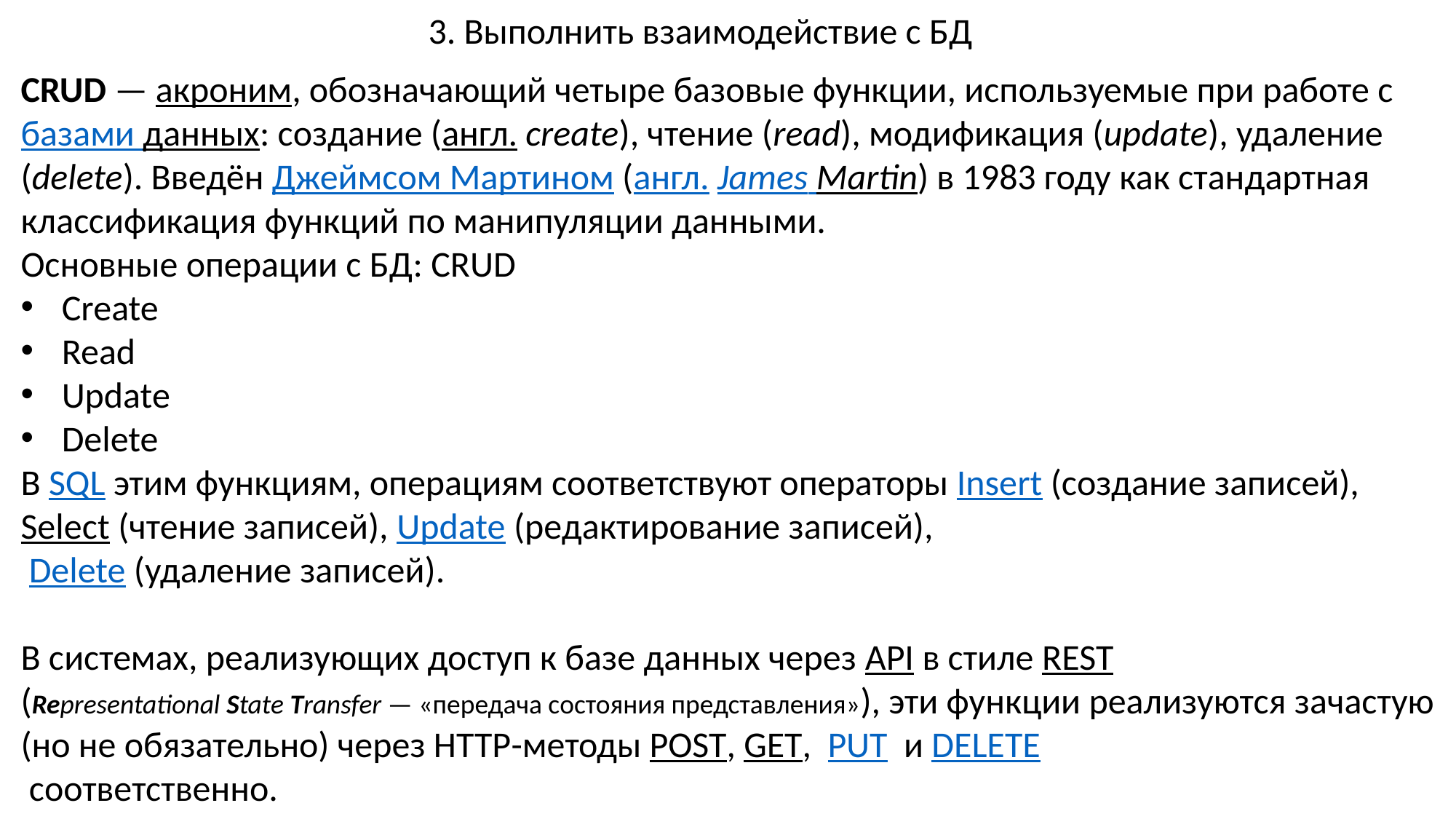

3. Выполнить взаимодействие с БД
CRUD — акроним, обозначающий четыре базовые функции, используемые при работе с базами данных: создание (англ. create), чтение (read), модификация (update), удаление (delete). Введён Джеймсом Мартином (англ. James Martin) в 1983 году как стандартная классификация функций по манипуляции данными.
Основные операции с БД: CRUD
Create
Read
Update
Delete
В SQL этим функциям, операциям соответствуют операторы Insert (создание записей), Select (чтение записей), Update (редактирование записей),
 Delete (удаление записей).

В системах, реализующих доступ к базе данных через API в стиле REST (Representational State Transfer — «передача состояния представления»), эти функции реализуются зачастую (но не обязательно) через HTTP-методы POST, GET,  PUT  и DELETE
 соответственно.